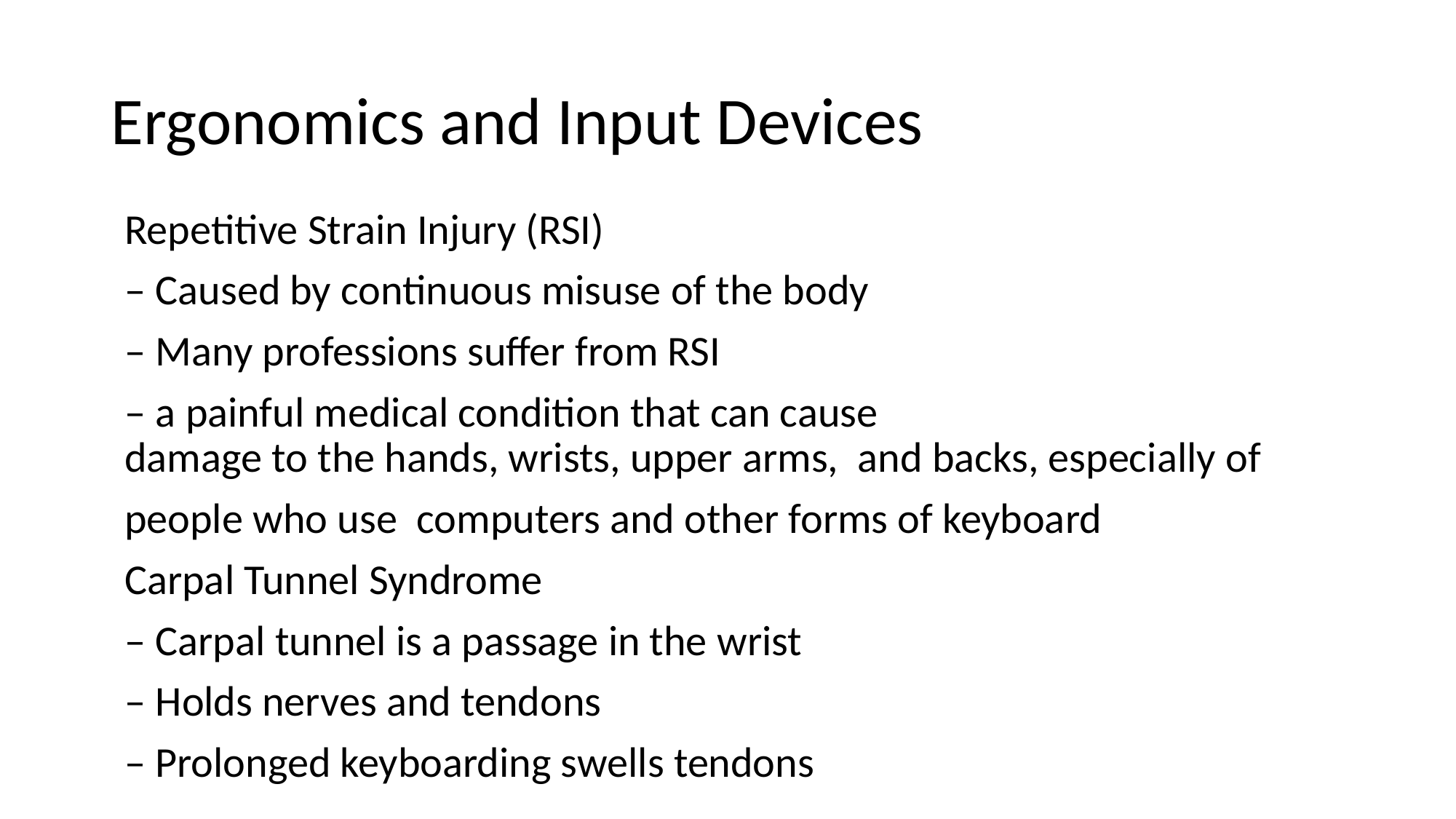

# Ergonomics and Input Devices
Repetitive Strain Injury (RSI)
– Caused by continuous misuse of the body
– Many professions suffer from RSI
– a painful medical condition that can cause damage to the hands, wrists, upper arms,  and backs, especially of
people who use  computers and other forms of keyboard
Carpal Tunnel Syndrome
– Carpal tunnel is a passage in the wrist
– Holds nerves and tendons
– Prolonged keyboarding swells tendons